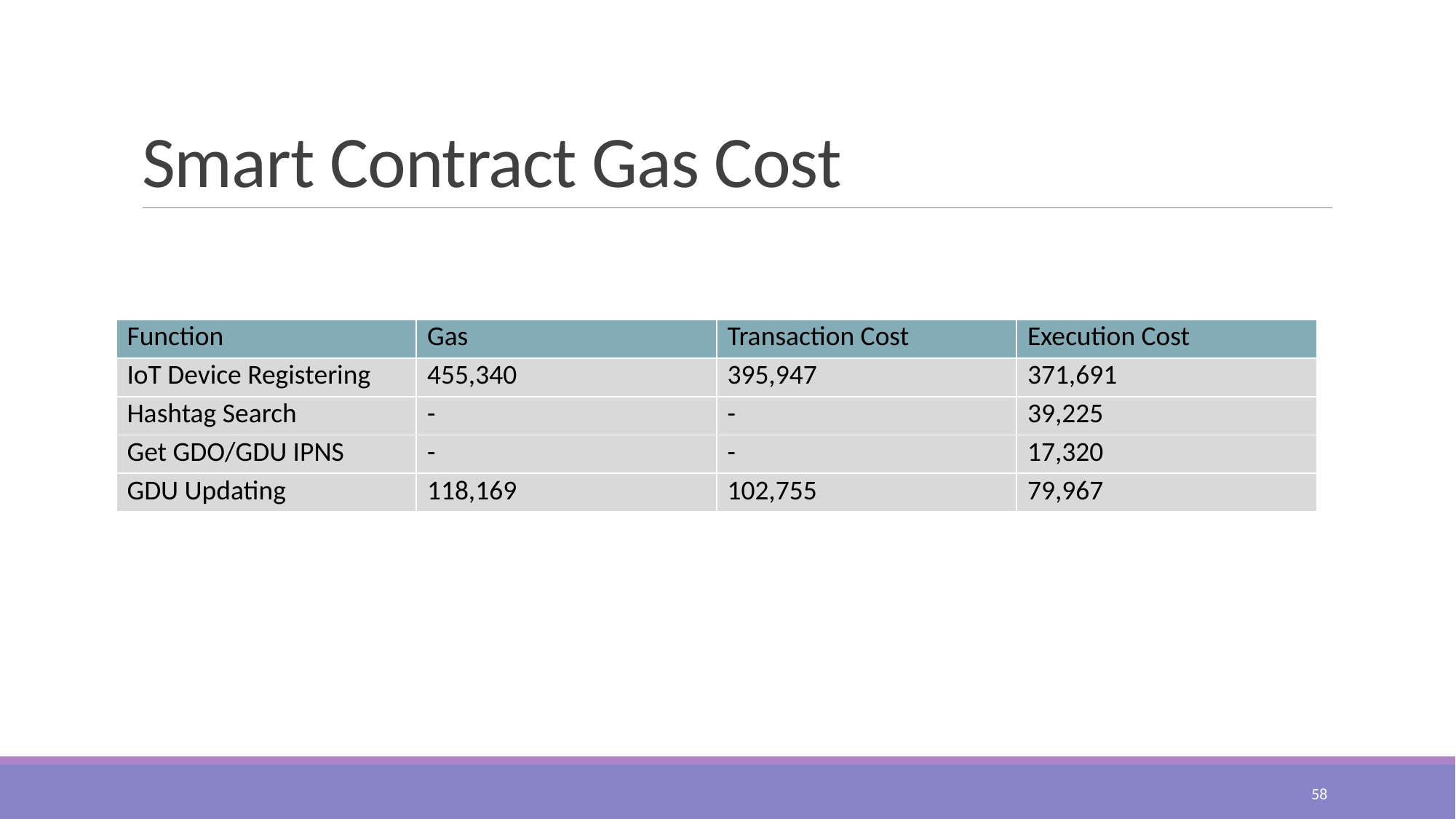

# Smart Contract Gas Cost
| Function | Gas | Transaction Cost | Execution Cost |
| --- | --- | --- | --- |
| IoT Device Registering | 455,340 | 395,947 | 371,691 |
| Hashtag Search | - | - | 39,225 |
| Get GDO/GDU IPNS | - | - | 17,320 |
| GDU Updating | 118,169 | 102,755 | 79,967 |
58